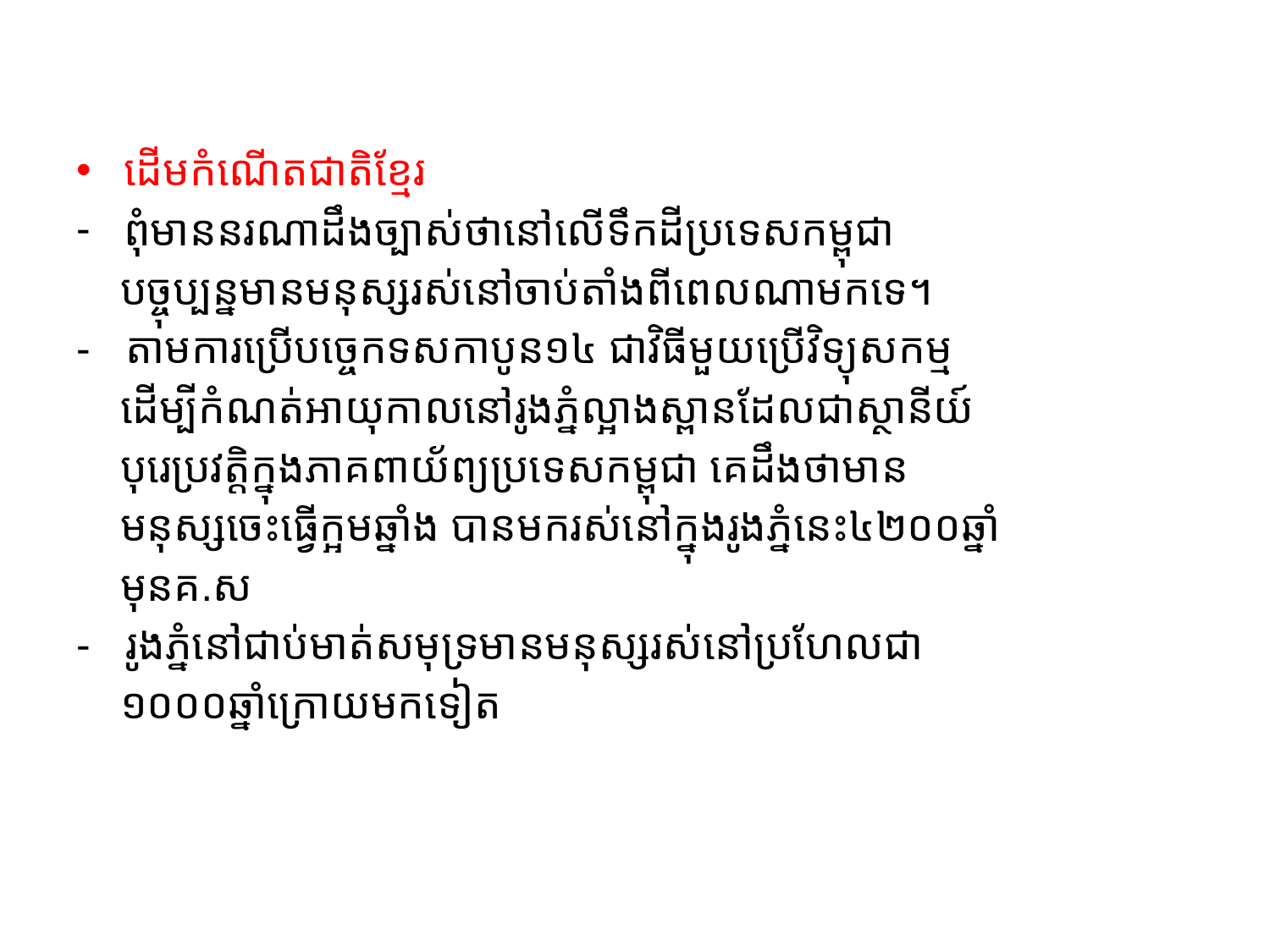

#
ដើមកំណើតជាតិខ្មែរ
ពុំមាននរណាដឹងច្បាស់ថានៅលើទឹកដីប្រទេសកម្ពុជា ​
​​    បច្ចុប្បន្នមានមនុស្សរស់នៅចាប់តាំងពីពេលណាមកទេ។
-   តាមការប្រើបច្ចេកទសកាបូន១៤ ជាវិធីមួយប្រើវិទ្យុសកម្ម
    ដើម្បីកំណត់អាយុកាលនៅរូងភ្នំល្អាងស្ពានដែលជាស្ថានីយ៍
    បុរេប្រវត្តិក្នុងភាគពាយ័ព្យប្រទេសកម្ពុជា គេដឹងថាមាន
    មនុស្សចេះធ្វើក្អមឆ្នាំង បានមករស់នៅក្នុងរូងភ្នំនេះ៤២០០ឆ្នាំ
    មុនគ.ស
-   រូងភ្នំនៅជាប់មាត់សមុទ្រមានមនុស្សរស់នៅប្រហែលជា
    ១០០០ឆ្នាំក្រោយមកទៀត